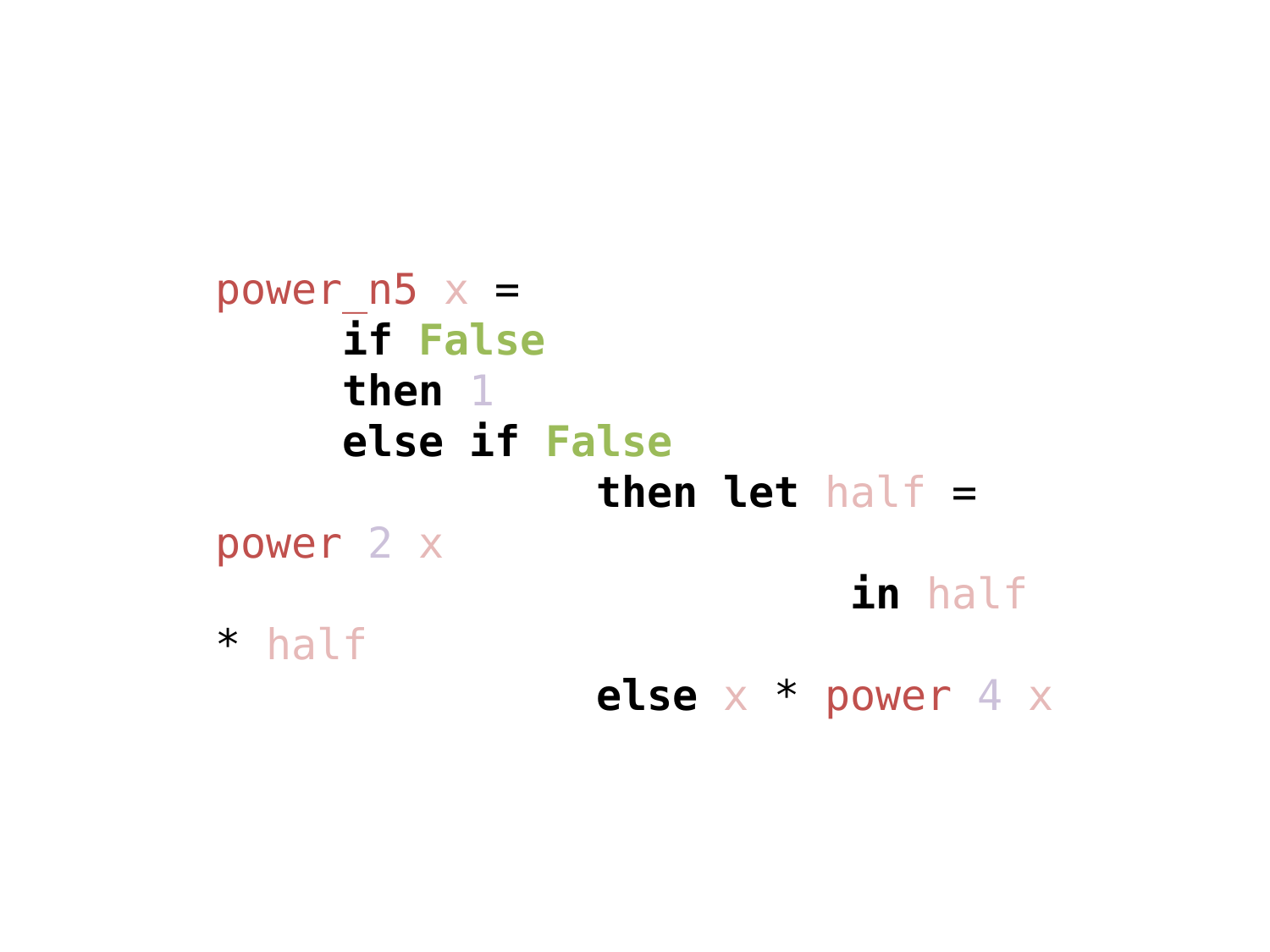

power_n5 x =
	if False
	then 1
	else if False
			then let half = power 2 x
					in half * half
			else x * power 4 x